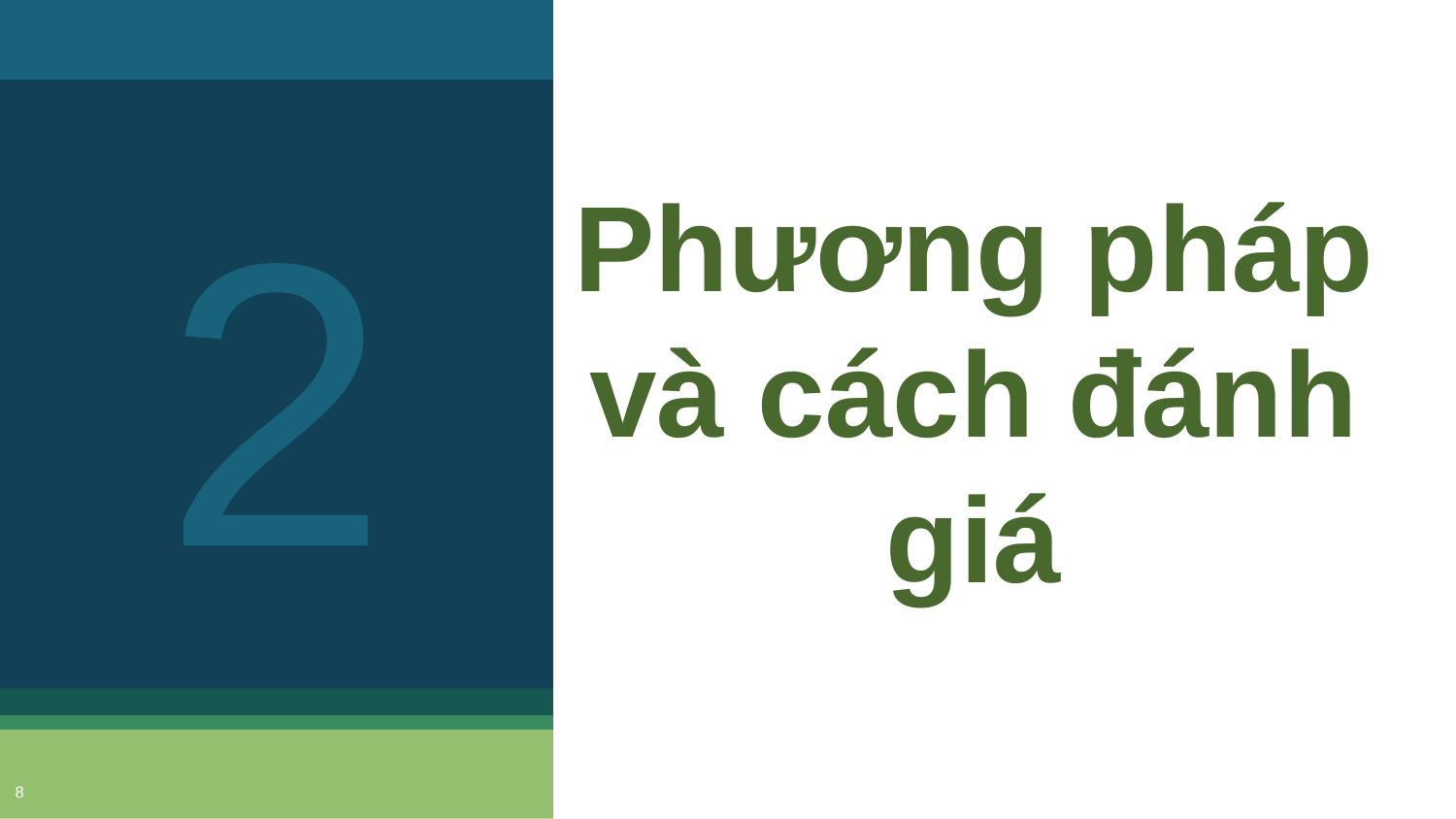

2
# Phương pháp và cách đánh giá
8